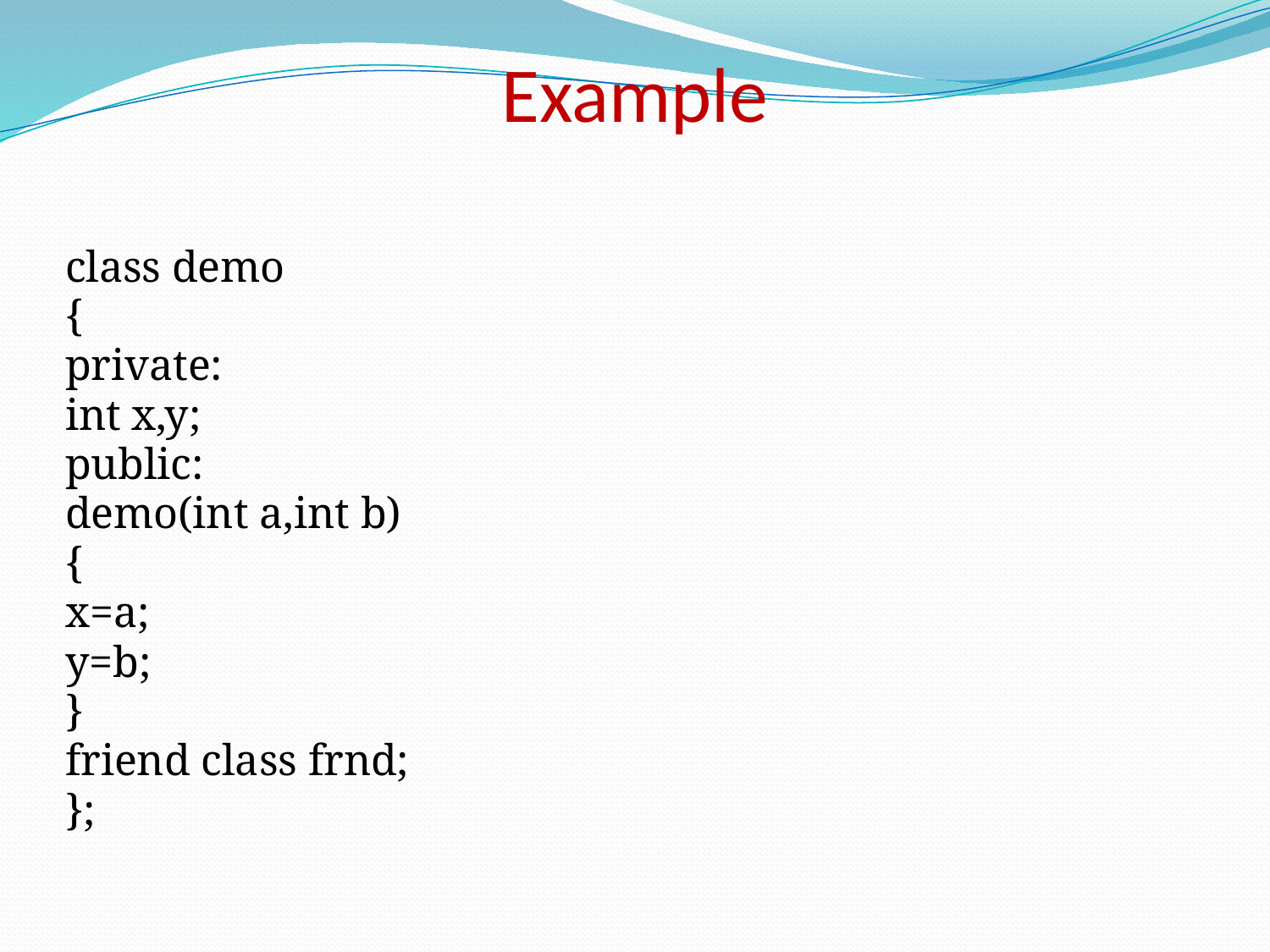

# Example
class demo
{
private:
int x,y;
public:
demo(int a,int b)
{
x=a;
y=b;
}
friend class frnd;
};